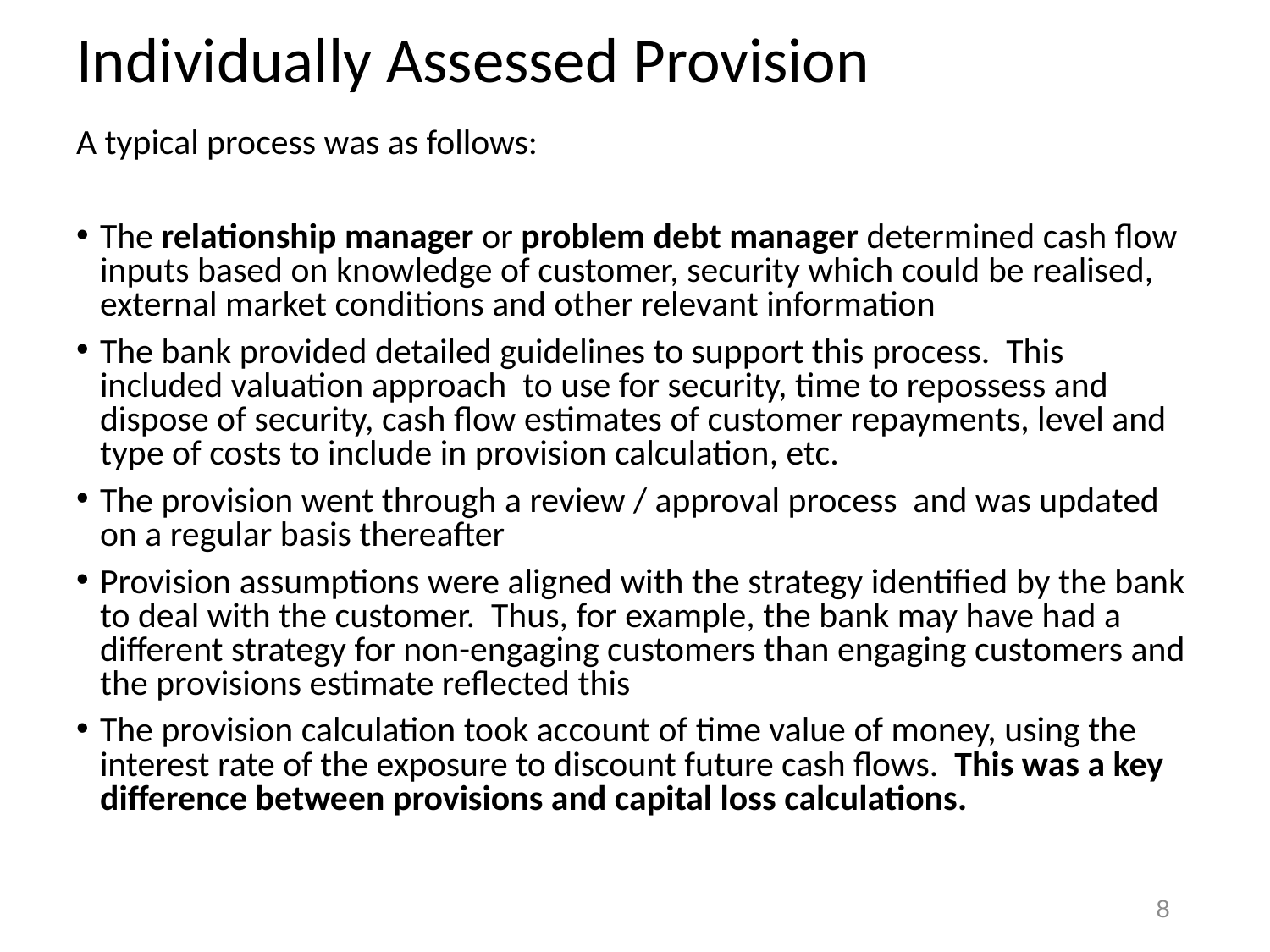

# Individually Assessed Provision
A typical process was as follows:

The relationship manager or problem debt manager determined cash flow inputs based on knowledge of customer, security which could be realised, external market conditions and other relevant information
The bank provided detailed guidelines to support this process.  This included valuation approach  to use for security, time to repossess and dispose of security, cash flow estimates of customer repayments, level and type of costs to include in provision calculation, etc.
The provision went through a review / approval process  and was updated on a regular basis thereafter
Provision assumptions were aligned with the strategy identified by the bank to deal with the customer.  Thus, for example, the bank may have had a different strategy for non-engaging customers than engaging customers and the provisions estimate reflected this
The provision calculation took account of time value of money, using the interest rate of the exposure to discount future cash flows.  This was a key difference between provisions and capital loss calculations.
8